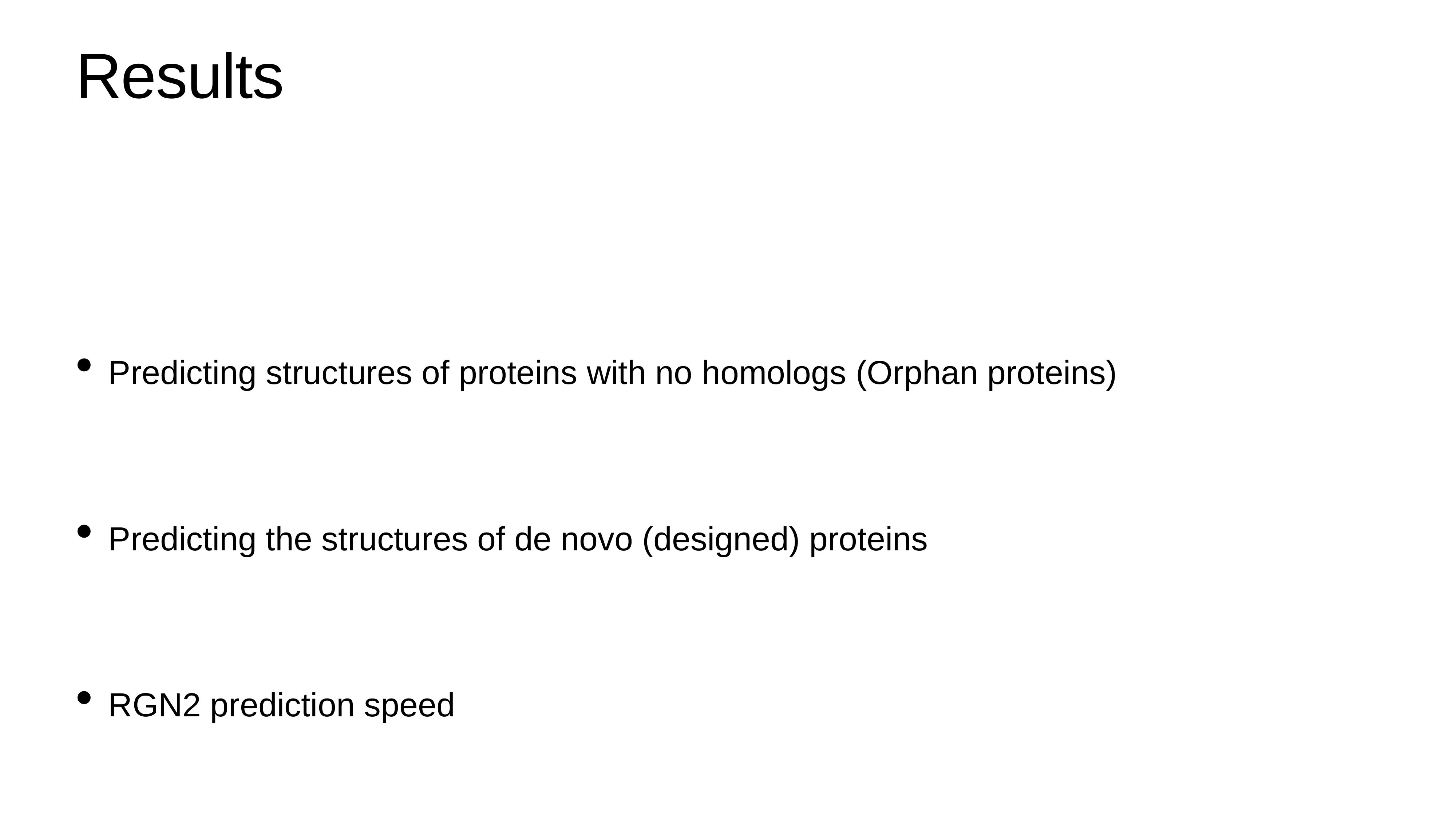

# Results

Predicting structures of proteins with no homologs (Orphan proteins)
Predicting the structures of de novo (designed) proteins
RGN2 prediction speed